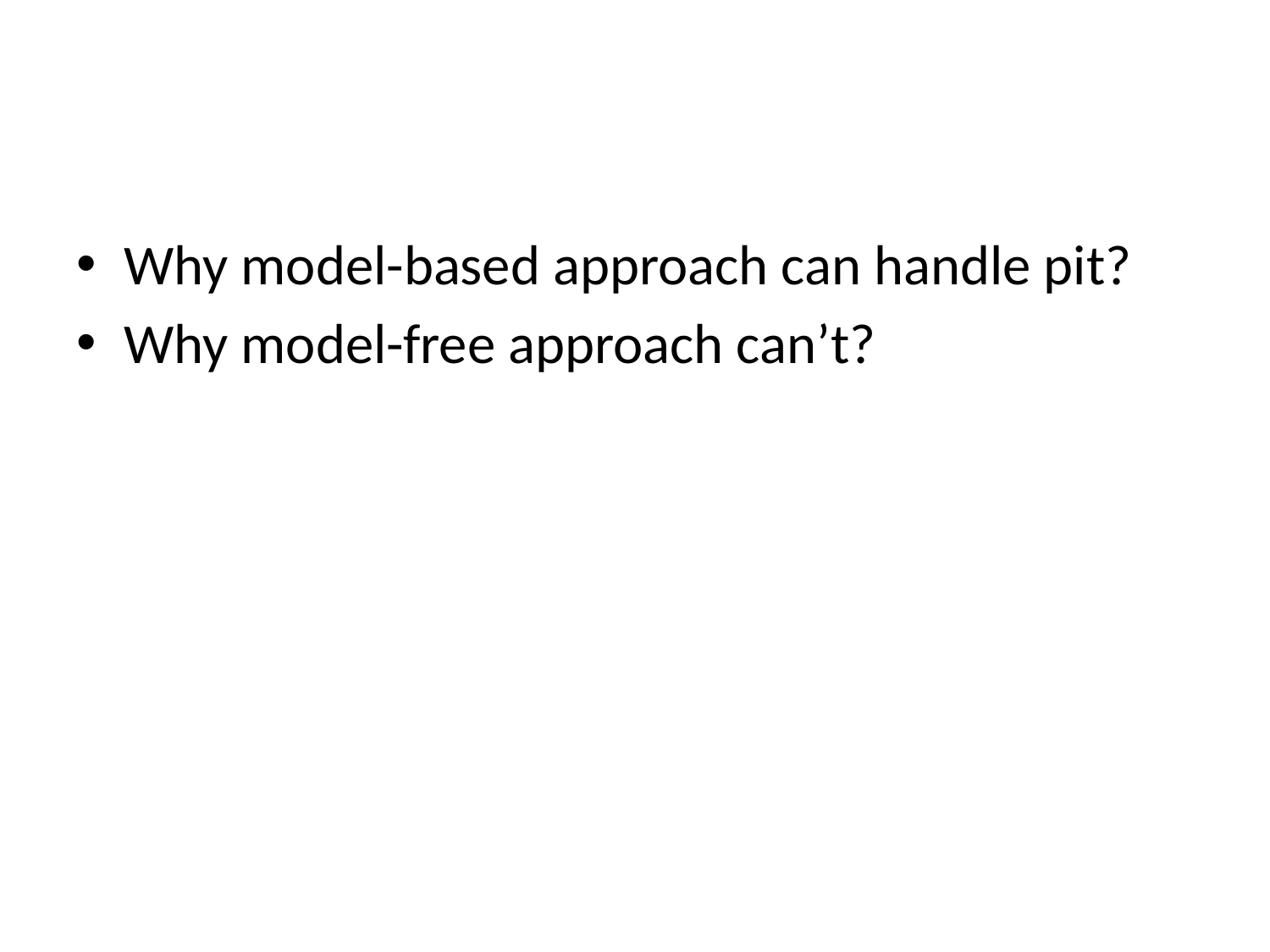

#
Why model-based approach can handle pit?
Why model-free approach can’t?